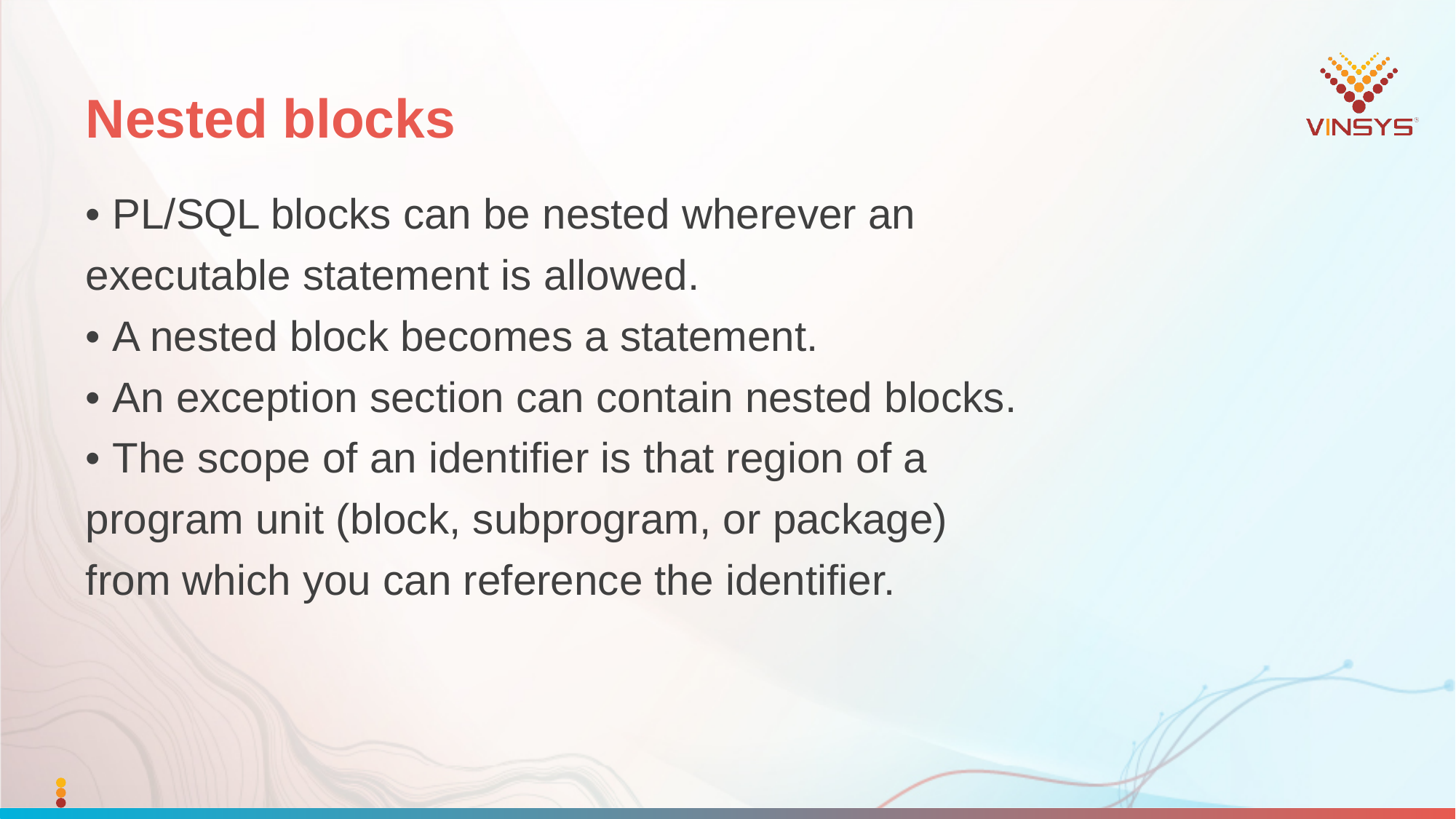

# Nested blocks
• PL/SQL blocks can be nested wherever an
executable statement is allowed.
• A nested block becomes a statement.
• An exception section can contain nested blocks.
• The scope of an identifier is that region of a
program unit (block, subprogram, or package)
from which you can reference the identifier.